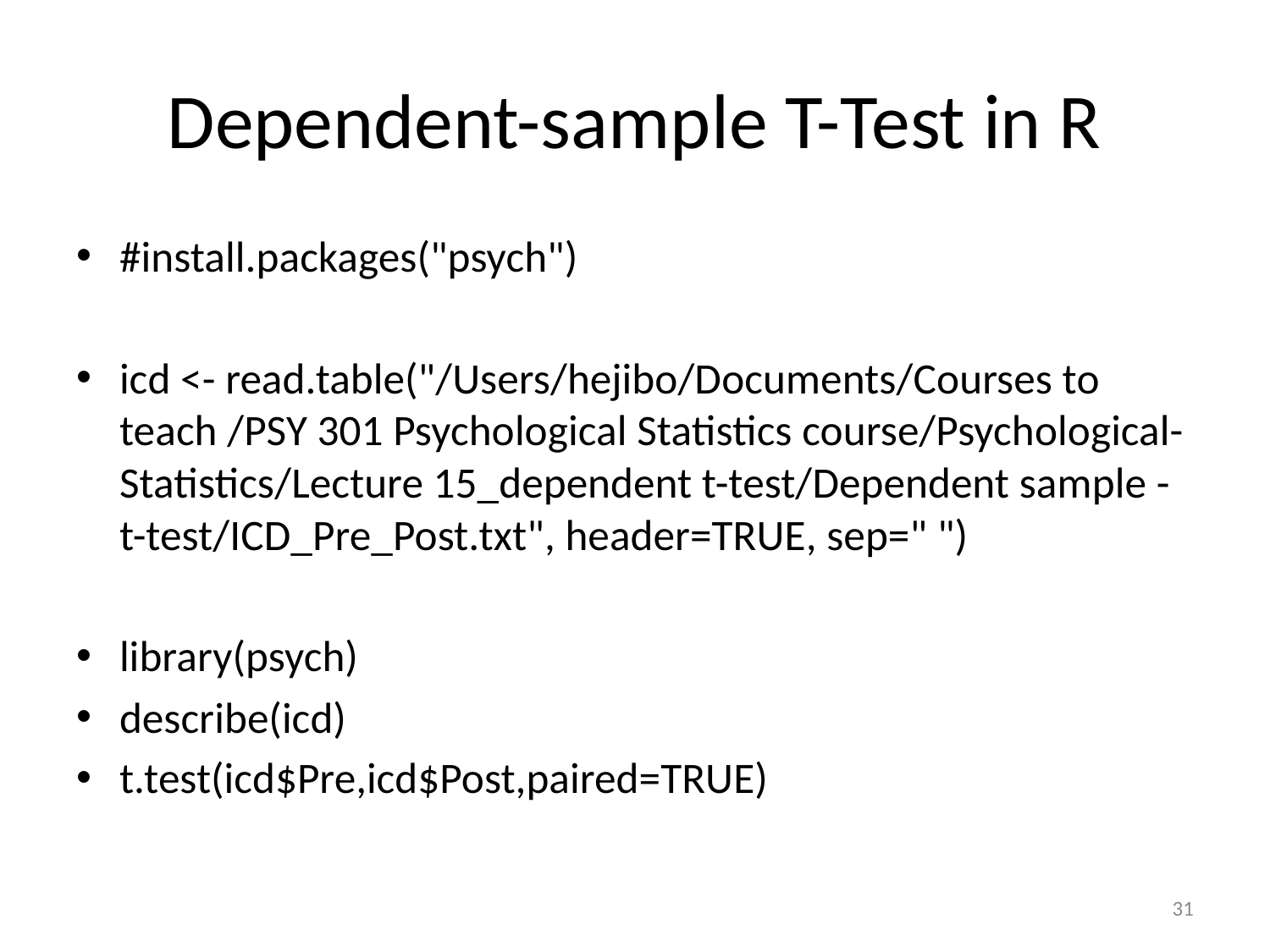

# Dependent-sample T-Test in R
#install.packages("psych")

icd <- read.table("/Users/hejibo/Documents/Courses to teach /PSY 301 Psychological Statistics course/Psychological-Statistics/Lecture 15_dependent t-test/Dependent sample -t-test/ICD_Pre_Post.txt", header=TRUE, sep=" ")

library(psych)
describe(icd)
t.test(icd$Pre,icd$Post,paired=TRUE)

31